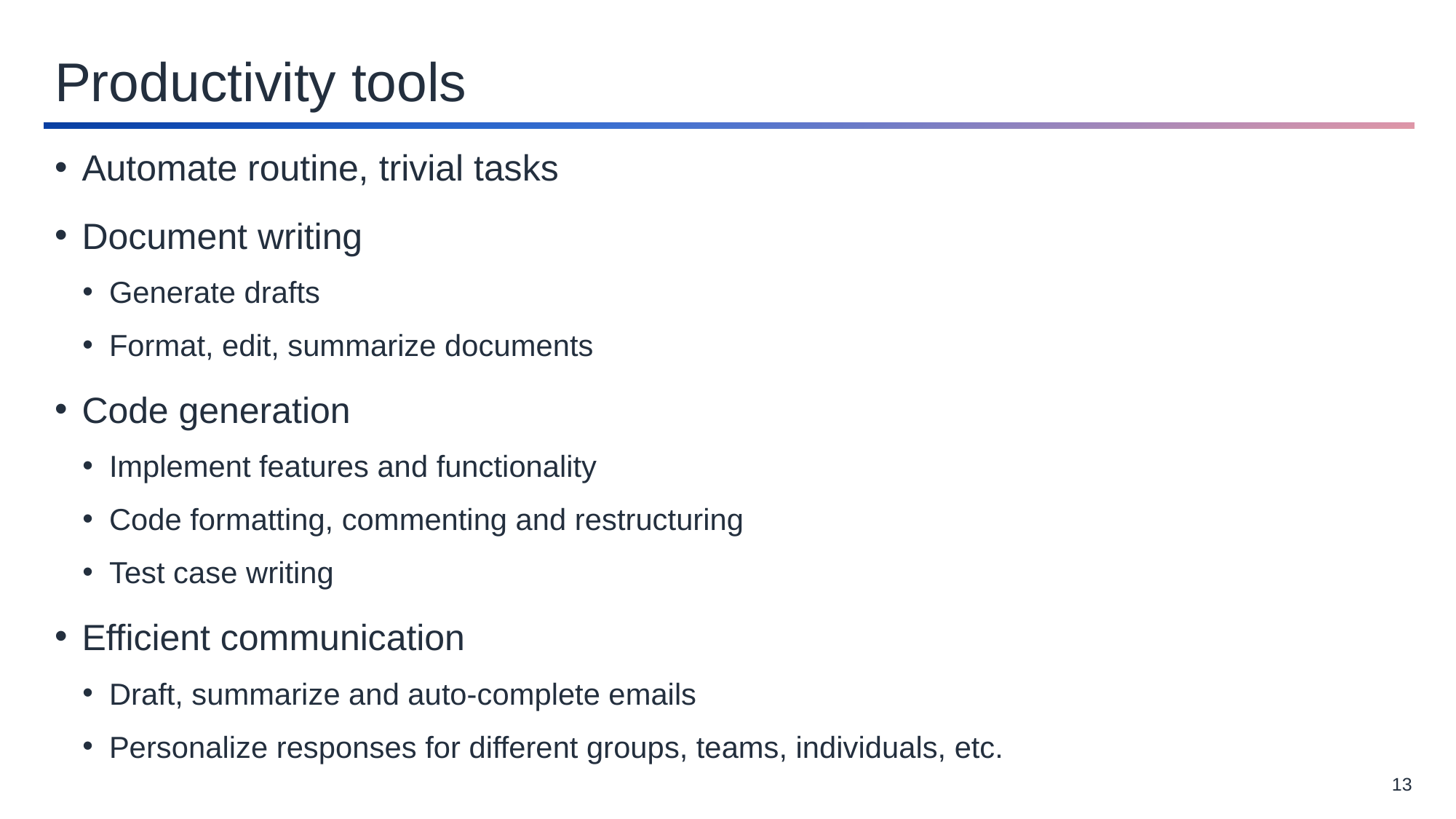

Productivity tools
Automate routine, trivial tasks
Document writing
Generate drafts
Format, edit, summarize documents
Code generation
Implement features and functionality
Code formatting, commenting and restructuring
Test case writing
Efficient communication
Draft, summarize and auto-complete emails
Personalize responses for different groups, teams, individuals, etc.
13